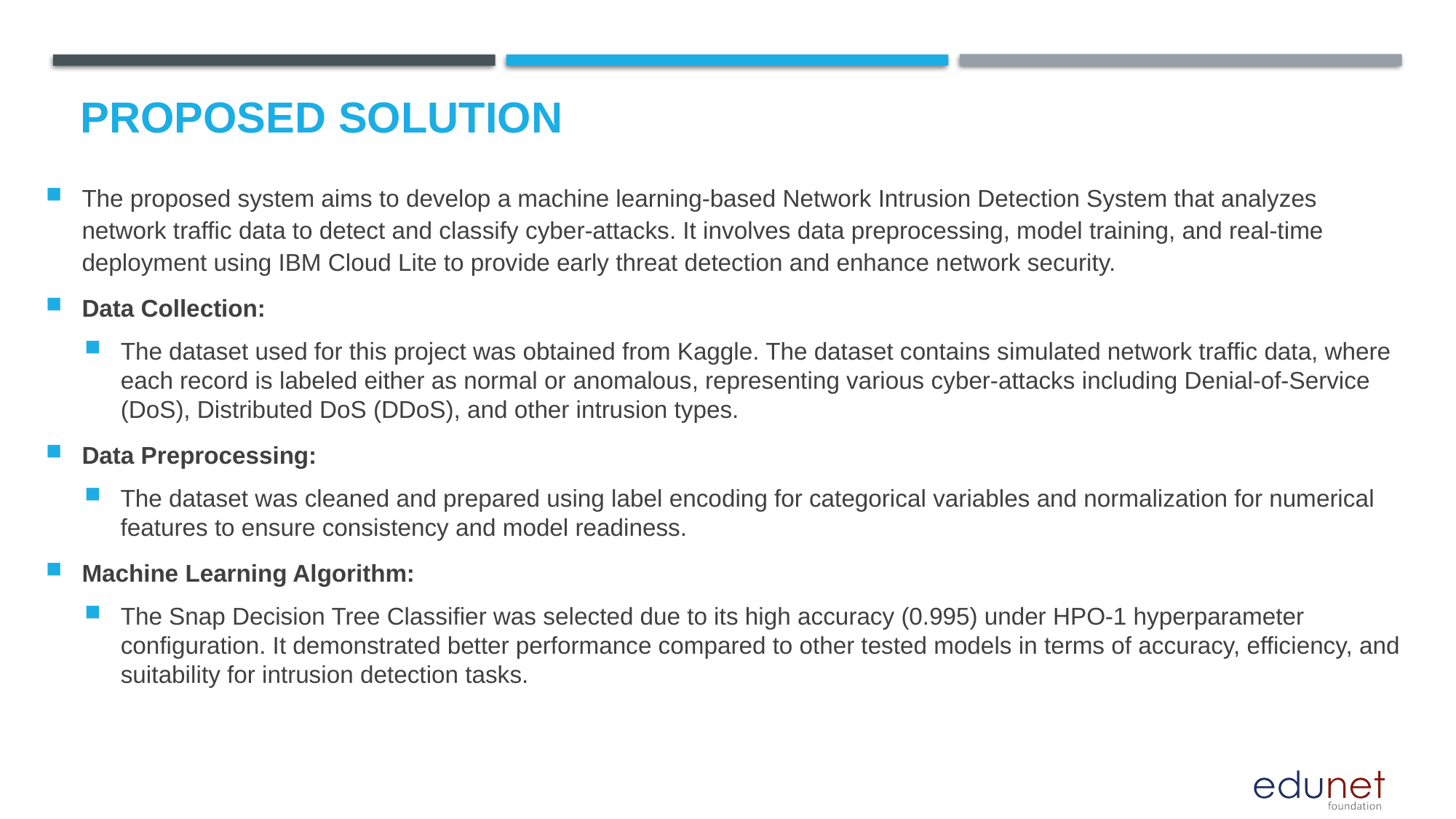

The proposed system aims to develop a machine learning-based Network Intrusion Detection System that analyzes network traffic data to detect and classify cyber-attacks. It involves data preprocessing, model training, and real-time deployment using IBM Cloud Lite to provide early threat detection and enhance network security.
Data Collection:
The dataset used for this project was obtained from Kaggle. The dataset contains simulated network traffic data, where each record is labeled either as normal or anomalous, representing various cyber-attacks including Denial-of-Service (DoS), Distributed DoS (DDoS), and other intrusion types.
Data Preprocessing:
The dataset was cleaned and prepared using label encoding for categorical variables and normalization for numerical features to ensure consistency and model readiness.
Machine Learning Algorithm:
The Snap Decision Tree Classifier was selected due to its high accuracy (0.995) under HPO-1 hyperparameter configuration. It demonstrated better performance compared to other tested models in terms of accuracy, efficiency, and suitability for intrusion detection tasks.
# Proposed Solution